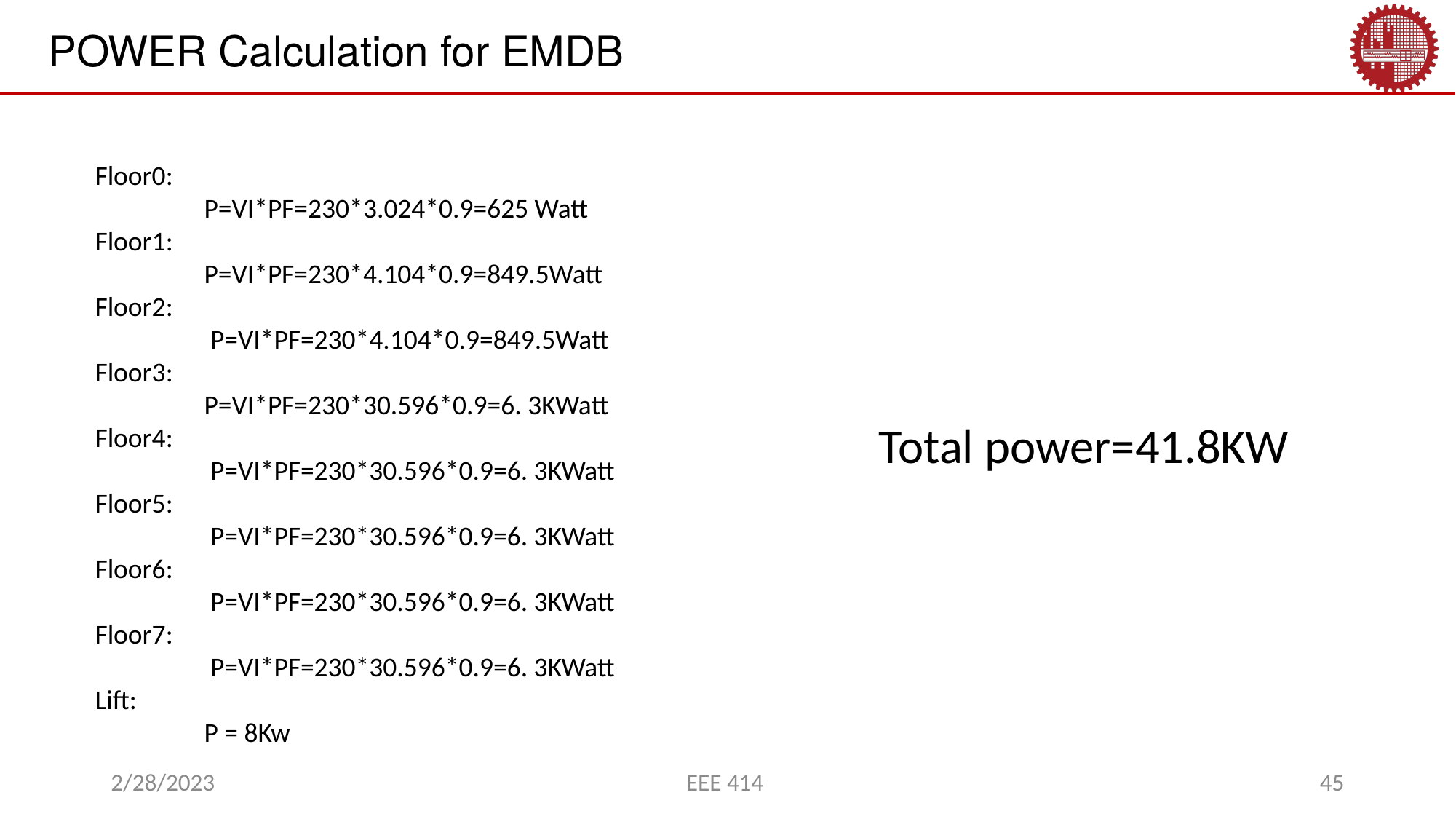

POWER Calculation for EMDB
Floor0:
	P=VI*PF=230*3.024*0.9=625 Watt
Floor1:
	P=VI*PF=230*4.104*0.9=849.5Watt
Floor2:
	 P=VI*PF=230*4.104*0.9=849.5Watt
Floor3:
	P=VI*PF=230*30.596*0.9=6. 3KWatt
Floor4:
	 P=VI*PF=230*30.596*0.9=6. 3KWatt
Floor5:
	 P=VI*PF=230*30.596*0.9=6. 3KWatt
Floor6:
	 P=VI*PF=230*30.596*0.9=6. 3KWatt
Floor7:
	 P=VI*PF=230*30.596*0.9=6. 3KWatt
Lift:
	P = 8Kw

Total power=41.8KW
2/28/2023
EEE 414
45